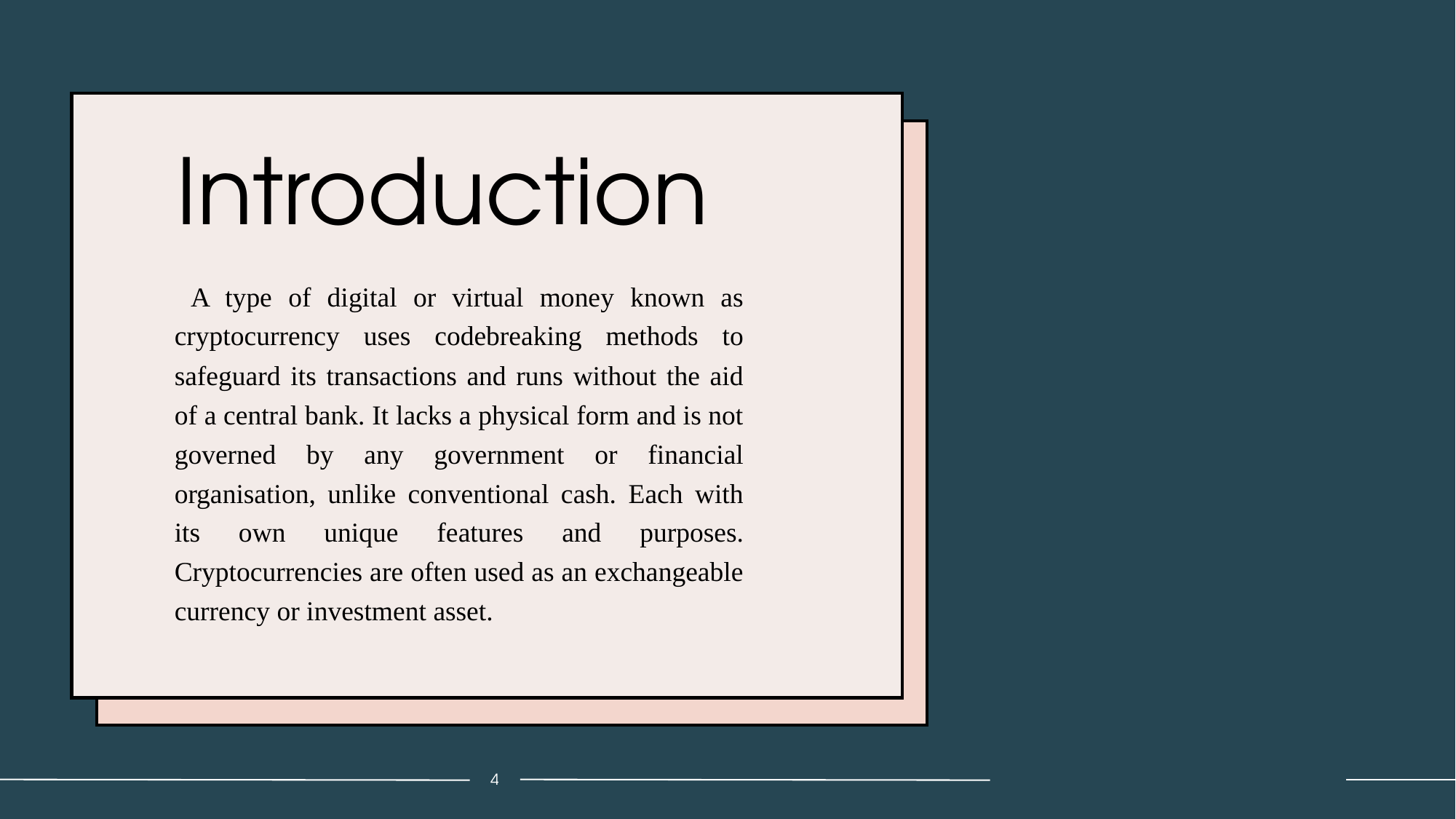

# Introduction
 A type of digital or virtual money known as cryptocurrency uses codebreaking methods to safeguard its transactions and runs without the aid of a central bank. It lacks a physical form and is not governed by any government or financial organisation, unlike conventional cash. Each with its own unique features and purposes. Cryptocurrencies are often used as an exchangeable currency or investment asset.
4